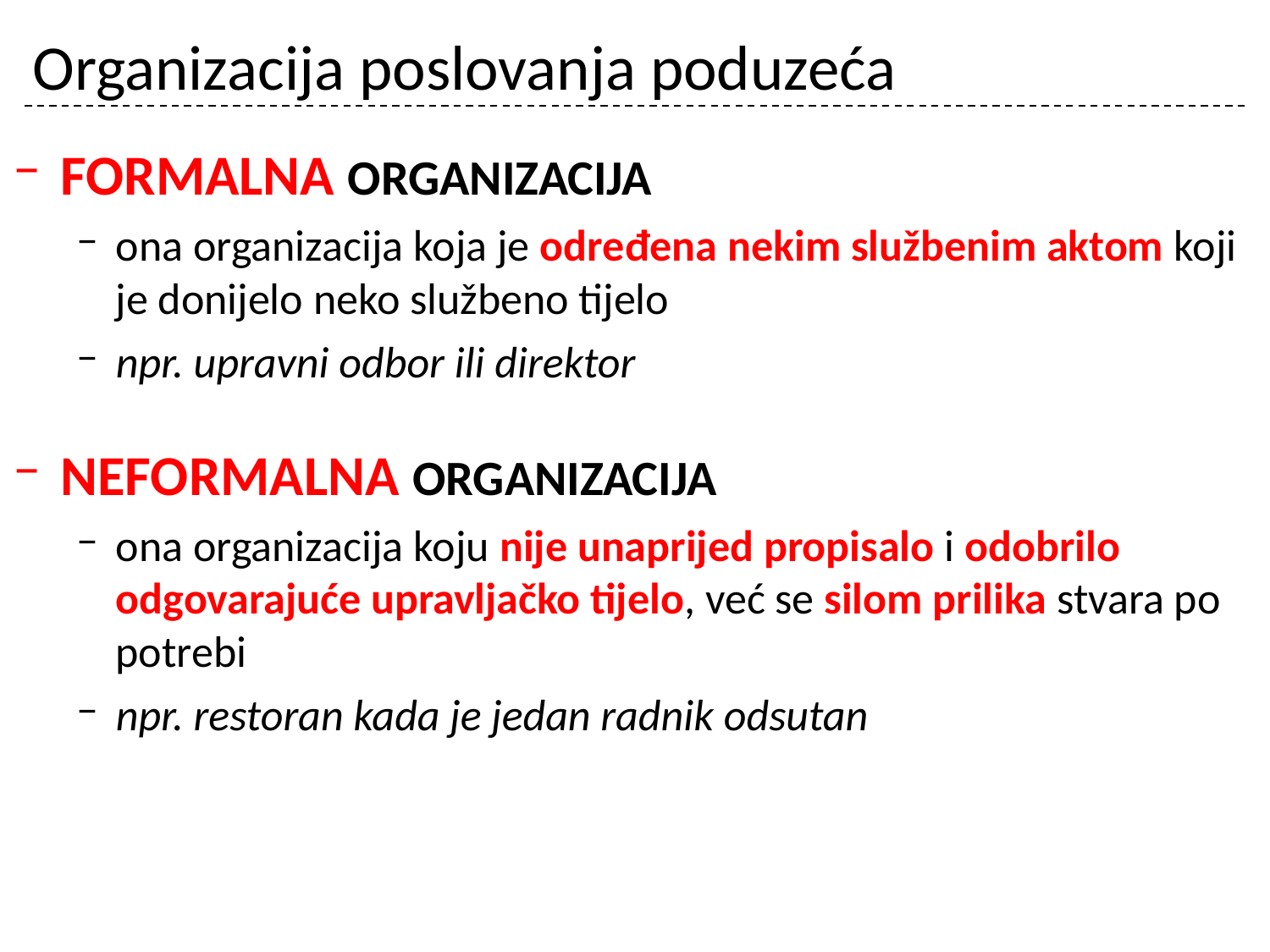

# Organizacija poslovanja poduzeća
FORMALNA ORGANIZACIJA
ona organizacija koja je određena nekim službenim aktom koji je donijelo neko službeno tijelo
npr. upravni odbor ili direktor
NEFORMALNA ORGANIZACIJA
ona organizacija koju nije unaprijed propisalo i odobrilo odgovarajuće upravljačko tijelo, već se silom prilika stvara po potrebi
npr. restoran kada je jedan radnik odsutan